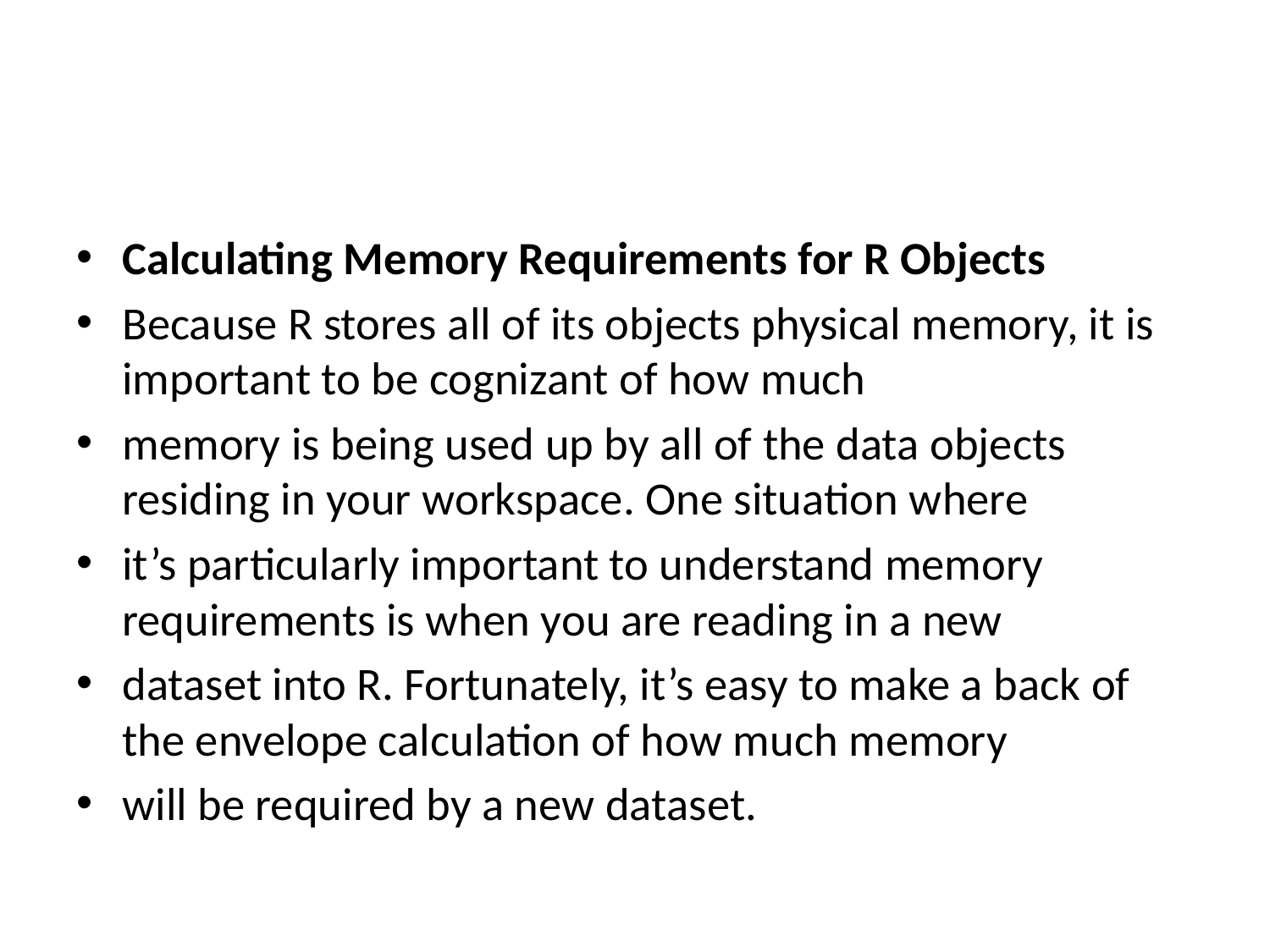

#
Calculating Memory Requirements for R Objects
Because R stores all of its objects physical memory, it is important to be cognizant of how much
memory is being used up by all of the data objects residing in your workspace. One situation where
it’s particularly important to understand memory requirements is when you are reading in a new
dataset into R. Fortunately, it’s easy to make a back of the envelope calculation of how much memory
will be required by a new dataset.